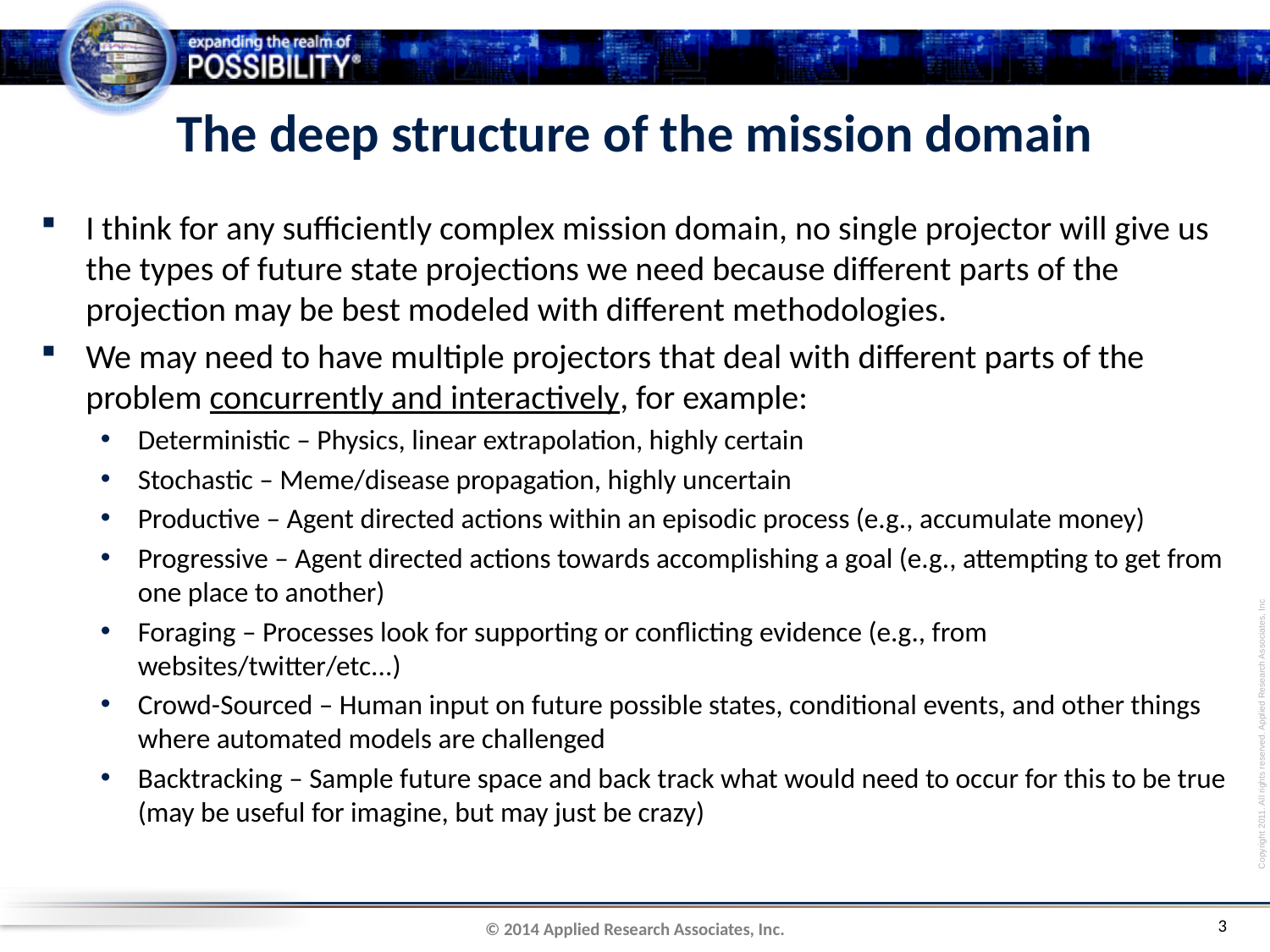

# The deep structure of the mission domain
I think for any sufficiently complex mission domain, no single projector will give us the types of future state projections we need because different parts of the projection may be best modeled with different methodologies.
We may need to have multiple projectors that deal with different parts of the problem concurrently and interactively, for example:
Deterministic – Physics, linear extrapolation, highly certain
Stochastic – Meme/disease propagation, highly uncertain
Productive – Agent directed actions within an episodic process (e.g., accumulate money)
Progressive – Agent directed actions towards accomplishing a goal (e.g., attempting to get from one place to another)
Foraging – Processes look for supporting or conflicting evidence (e.g., from websites/twitter/etc...)
Crowd-Sourced – Human input on future possible states, conditional events, and other things where automated models are challenged
Backtracking – Sample future space and back track what would need to occur for this to be true (may be useful for imagine, but may just be crazy)